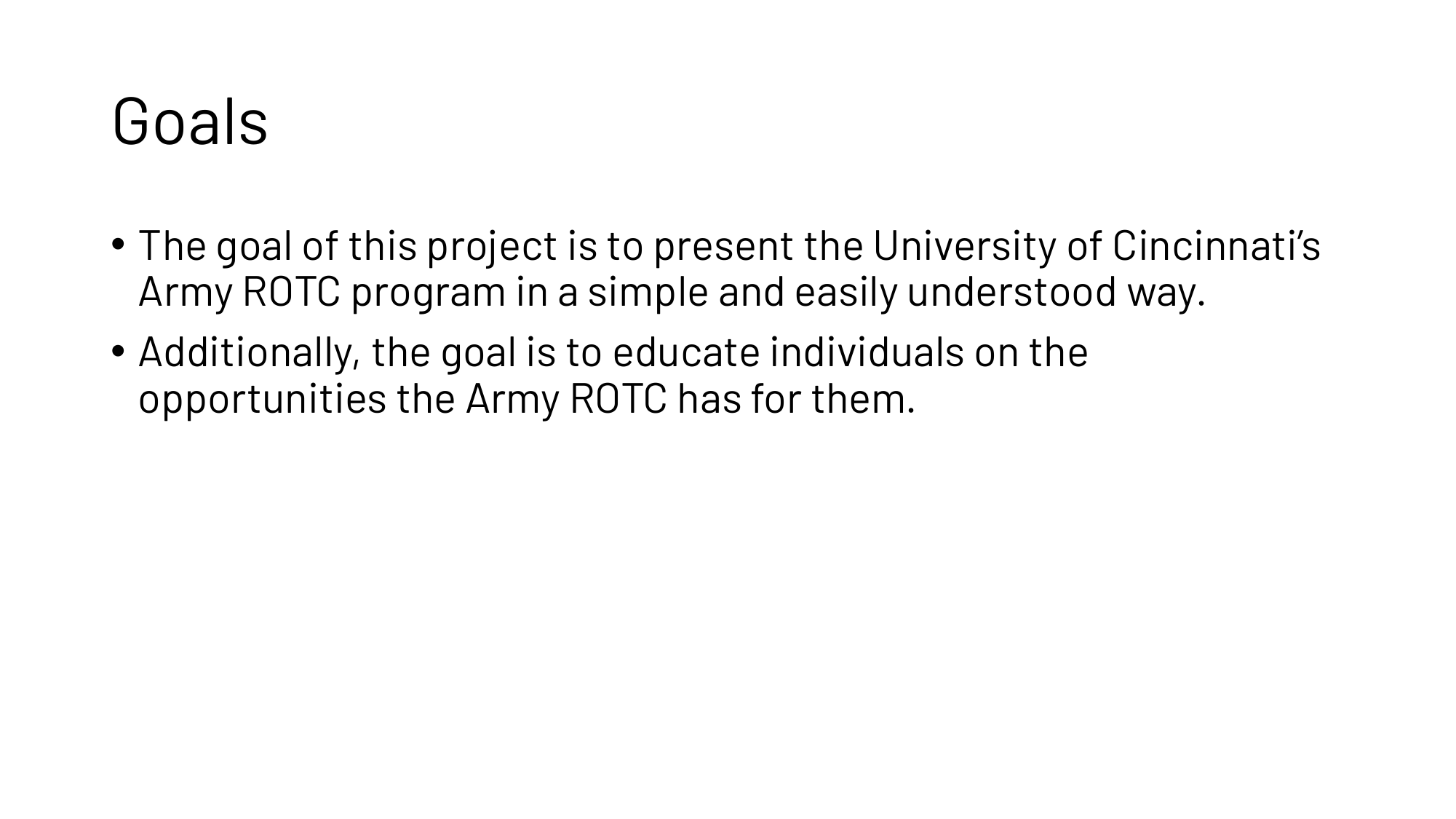

# Goals
The goal of this project is to present the University of Cincinnati’s Army ROTC program in a simple and easily understood way.
Additionally, the goal is to educate individuals on the opportunities the Army ROTC has for them.